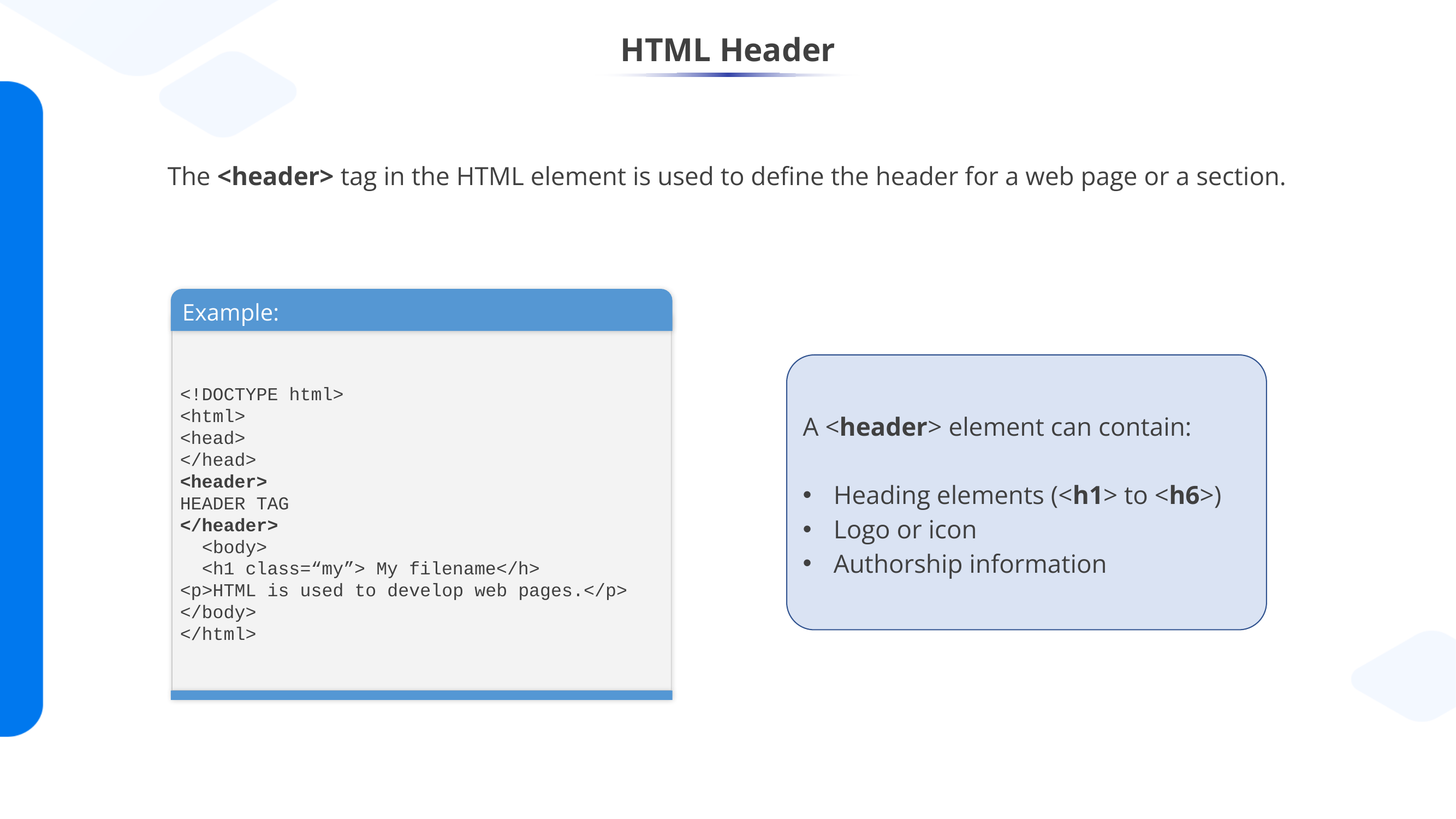

# HTML Header

The <header> tag in the HTML element is used to define the header for a web page or a section.
Demo-1
Example:

<!DOCTYPE html>
<html>
<head>
</head>
<header>
HEADER TAG
</header>
  <body>
  <h1 class=“my”> My filename</h>
<p>HTML is used to develop web pages.</p>
</body>
</html>

A <header> element can contain:

Heading elements (<h1> to <h6>)
Logo or icon
Authorship information